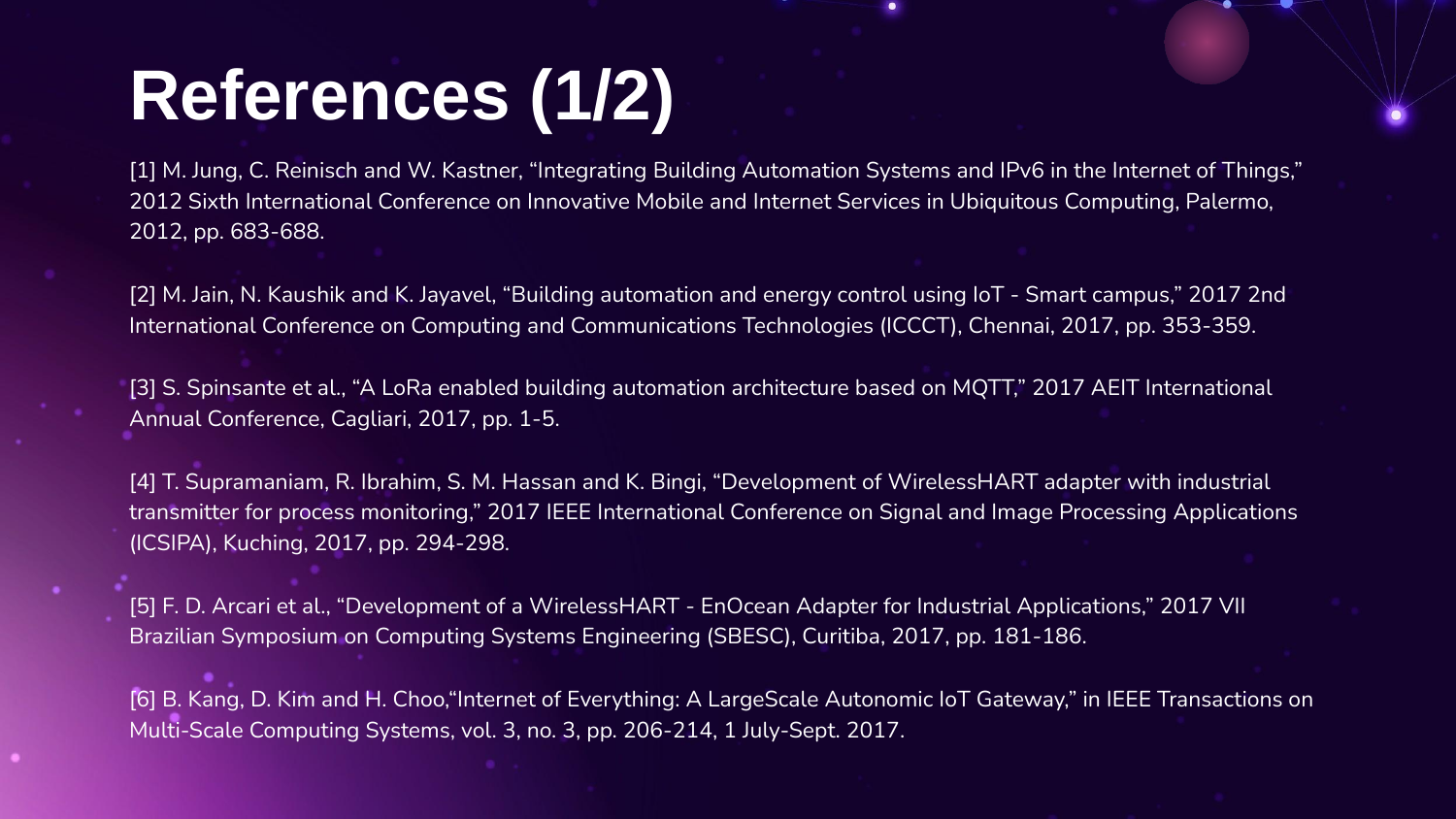

# References (1/2)
[1] M. Jung, C. Reinisch and W. Kastner, “Integrating Building Automation Systems and IPv6 in the Internet of Things,” 2012 Sixth International Conference on Innovative Mobile and Internet Services in Ubiquitous Computing, Palermo, 2012, pp. 683-688.
[2] M. Jain, N. Kaushik and K. Jayavel, “Building automation and energy control using IoT - Smart campus,” 2017 2nd International Conference on Computing and Communications Technologies (ICCCT), Chennai, 2017, pp. 353-359.
[3] S. Spinsante et al., “A LoRa enabled building automation architecture based on MQTT,” 2017 AEIT International Annual Conference, Cagliari, 2017, pp. 1-5.
[4] T. Supramaniam, R. Ibrahim, S. M. Hassan and K. Bingi, “Development of WirelessHART adapter with industrial transmitter for process monitoring,” 2017 IEEE International Conference on Signal and Image Processing Applications (ICSIPA), Kuching, 2017, pp. 294-298.
[5] F. D. Arcari et al., “Development of a WirelessHART - EnOcean Adapter for Industrial Applications,” 2017 VII Brazilian Symposium on Computing Systems Engineering (SBESC), Curitiba, 2017, pp. 181-186.
[6] B. Kang, D. Kim and H. Choo,“Internet of Everything: A LargeScale Autonomic IoT Gateway,” in IEEE Transactions on Multi-Scale Computing Systems, vol. 3, no. 3, pp. 206-214, 1 July-Sept. 2017.